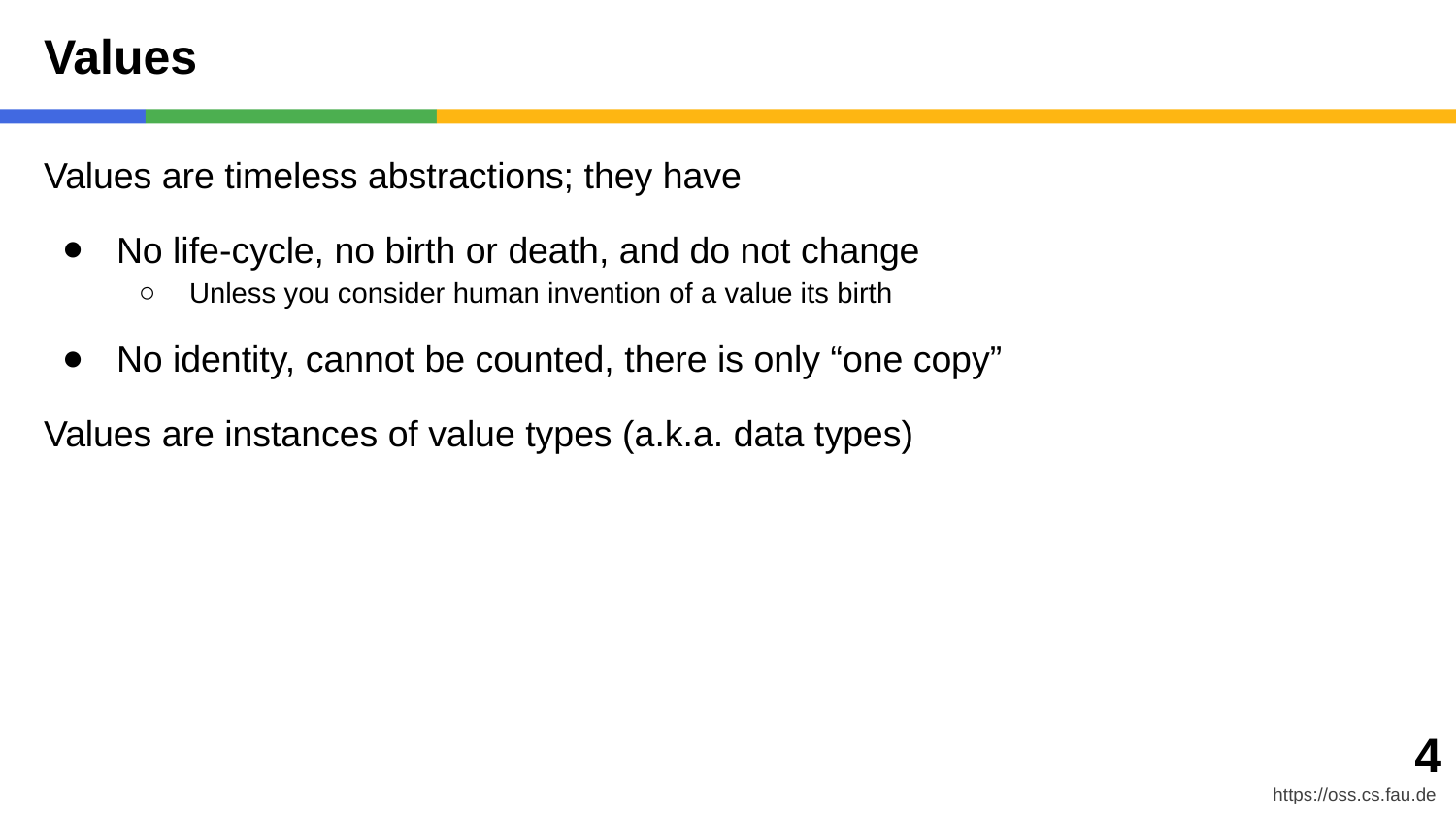

# Values
Values are timeless abstractions; they have
No life-cycle, no birth or death, and do not change
Unless you consider human invention of a value its birth
No identity, cannot be counted, there is only “one copy”
Values are instances of value types (a.k.a. data types)

4
https://oss.cs.fau.de